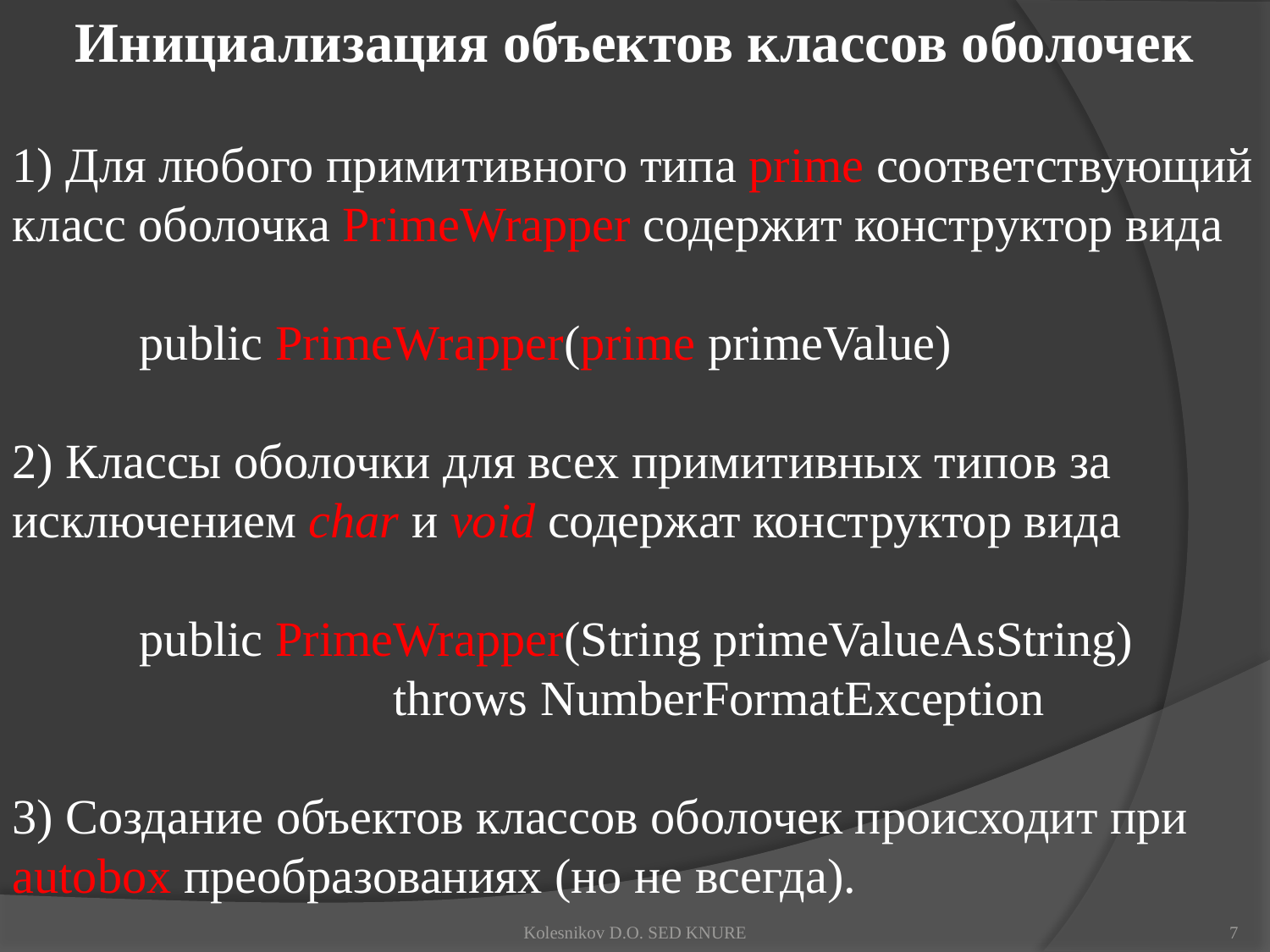

Инициализация объектов классов оболочек

1) Для любого примитивного типа prime соответствующий класс оболочка PrimeWrapper содержит конструктор вида

	public PrimeWrapper(prime primeValue)

2) Классы оболочки для всех примитивных типов за исключением char и void содержат конструктор вида

	public PrimeWrapper(String primeValueAsString)
			throws NumberFormatException

3) Создание объектов классов оболочек происходит при autobox преобразованиях (но не всегда).
Kolesnikov D.O. SED KNURE
7